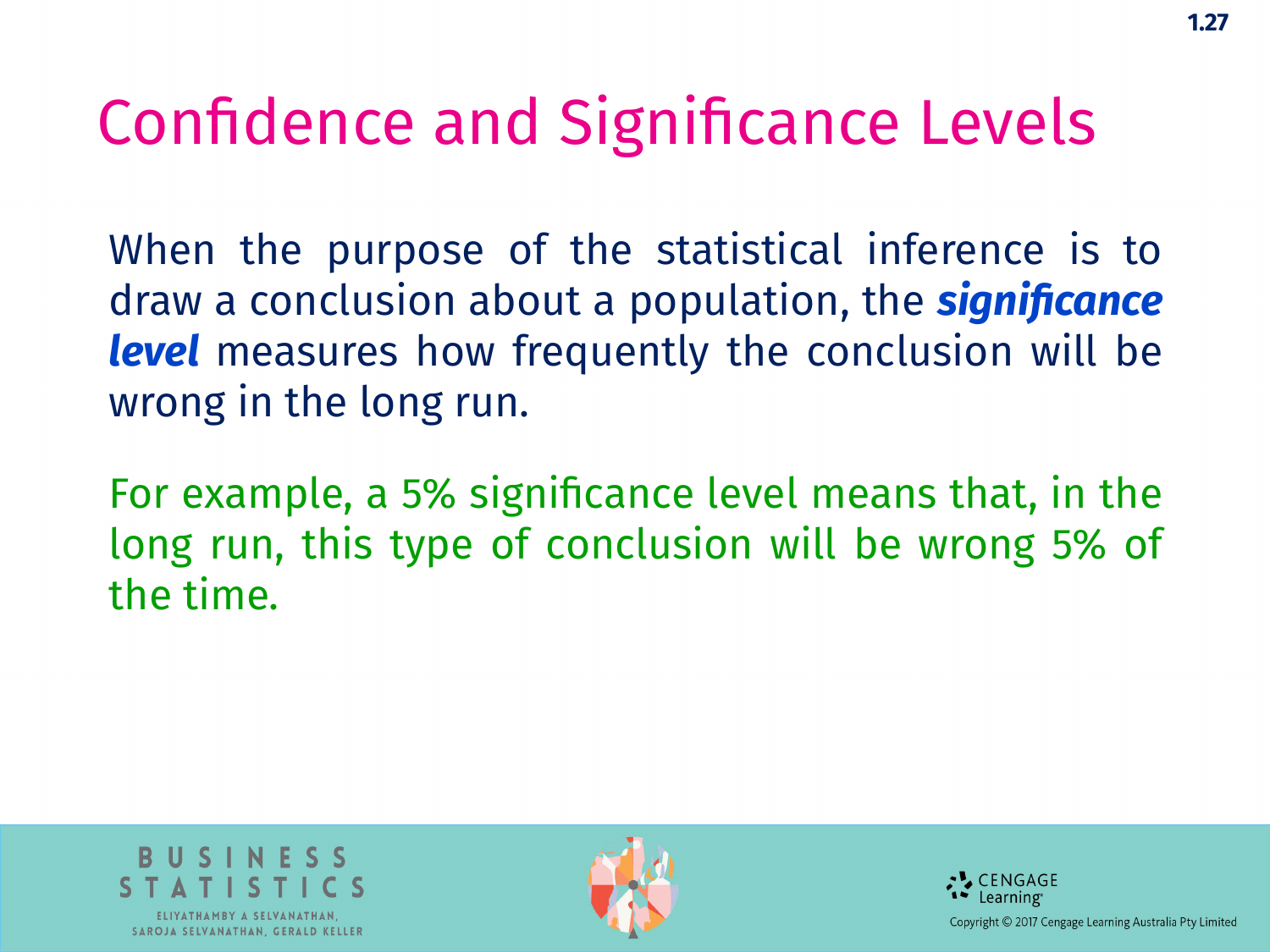

1.27
# Confidence and Significance Levels
When the purpose of the statistical inference is to draw a conclusion about a population, the significance level measures how frequently the conclusion will be wrong in the long run.
For example, a 5% significance level means that, in the long run, this type of conclusion will be wrong 5% of the time.